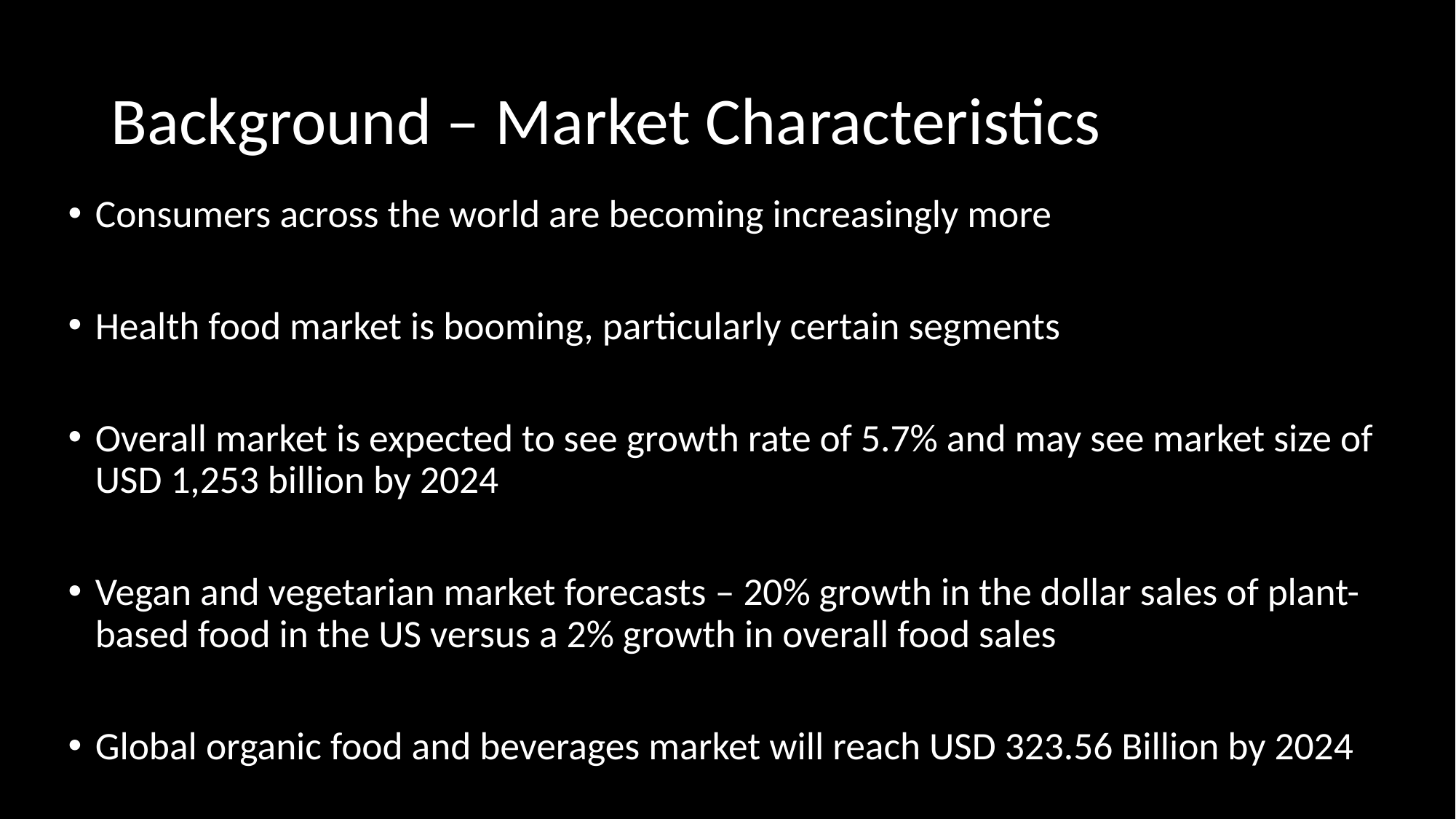

# Background – Market Characteristics
Consumers across the world are becoming increasingly more

Health food market is booming, particularly certain segments

Overall market is expected to see growth rate of 5.7% and may see market size of USD 1,253 billion by 2024

Vegan and vegetarian market forecasts – 20% growth in the dollar sales of plant-based food in the US versus a 2% growth in overall food sales

Global organic food and beverages market will reach USD 323.56 Billion by 2024